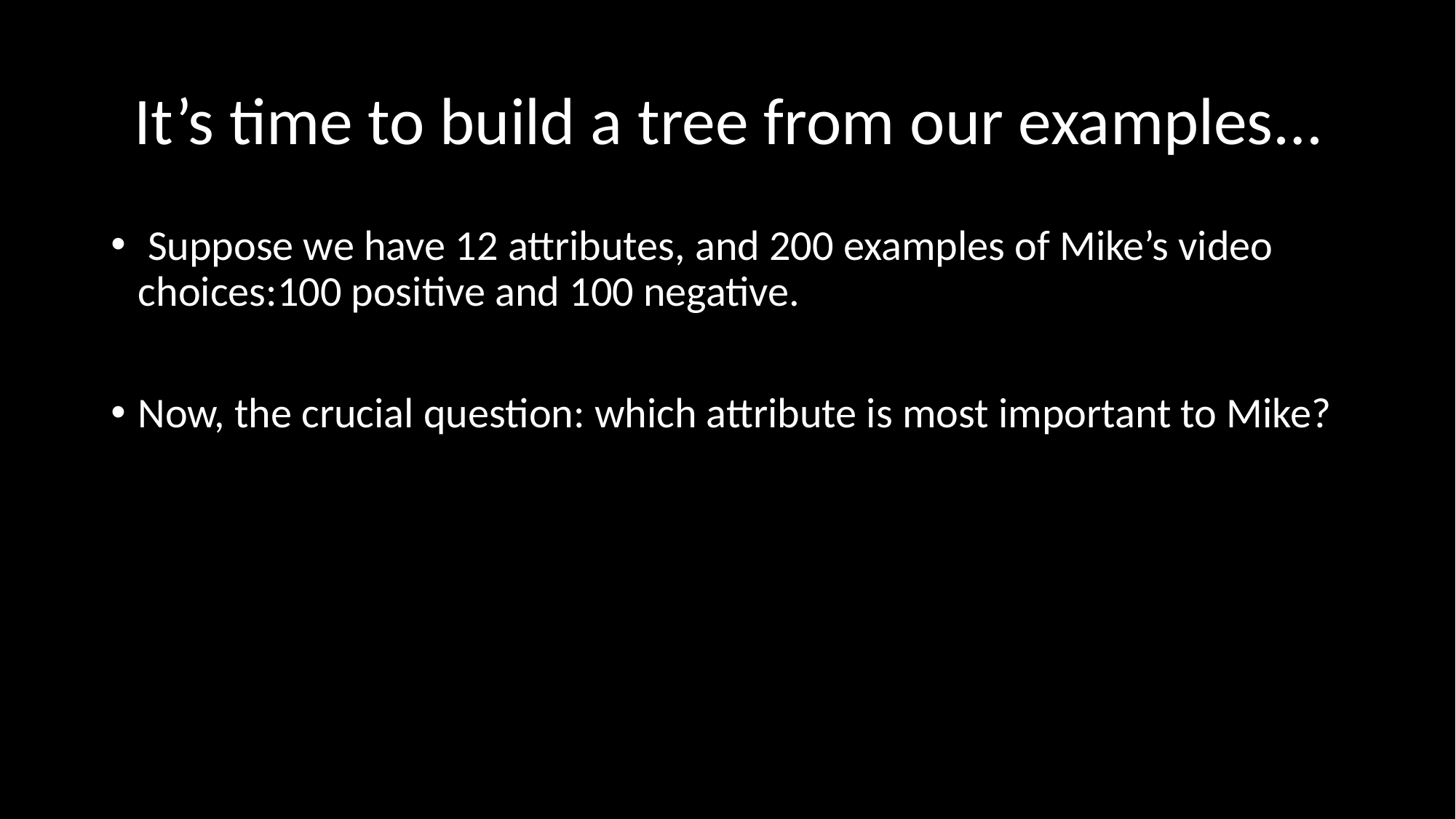

# It’s time to build a tree from our examples…
 Suppose we have 12 attributes, and 200 examples of Mike’s video choices:100 positive and 100 negative.

Now, the crucial question: which attribute is most important to Mike?